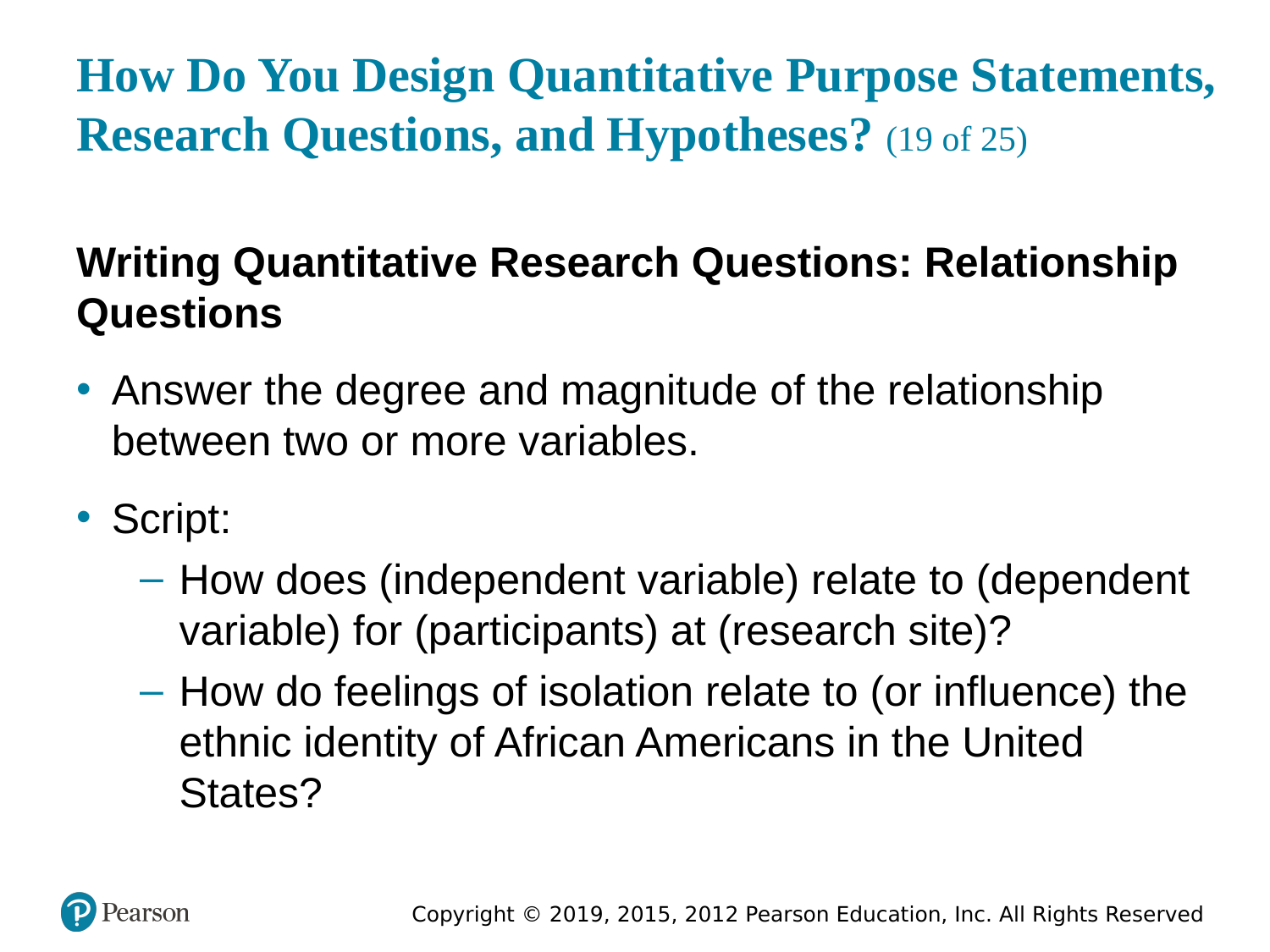

# How Do You Design Quantitative Purpose Statements, Research Questions, and Hypotheses? (19 of 25)
Writing Quantitative Research Questions: Relationship Questions
Answer the degree and magnitude of the relationship between two or more variables.
Script:
How does (independent variable) relate to (dependent variable) for (participants) at (research site)?
How do feelings of isolation relate to (or influence) the ethnic identity of African Americans in the United States?